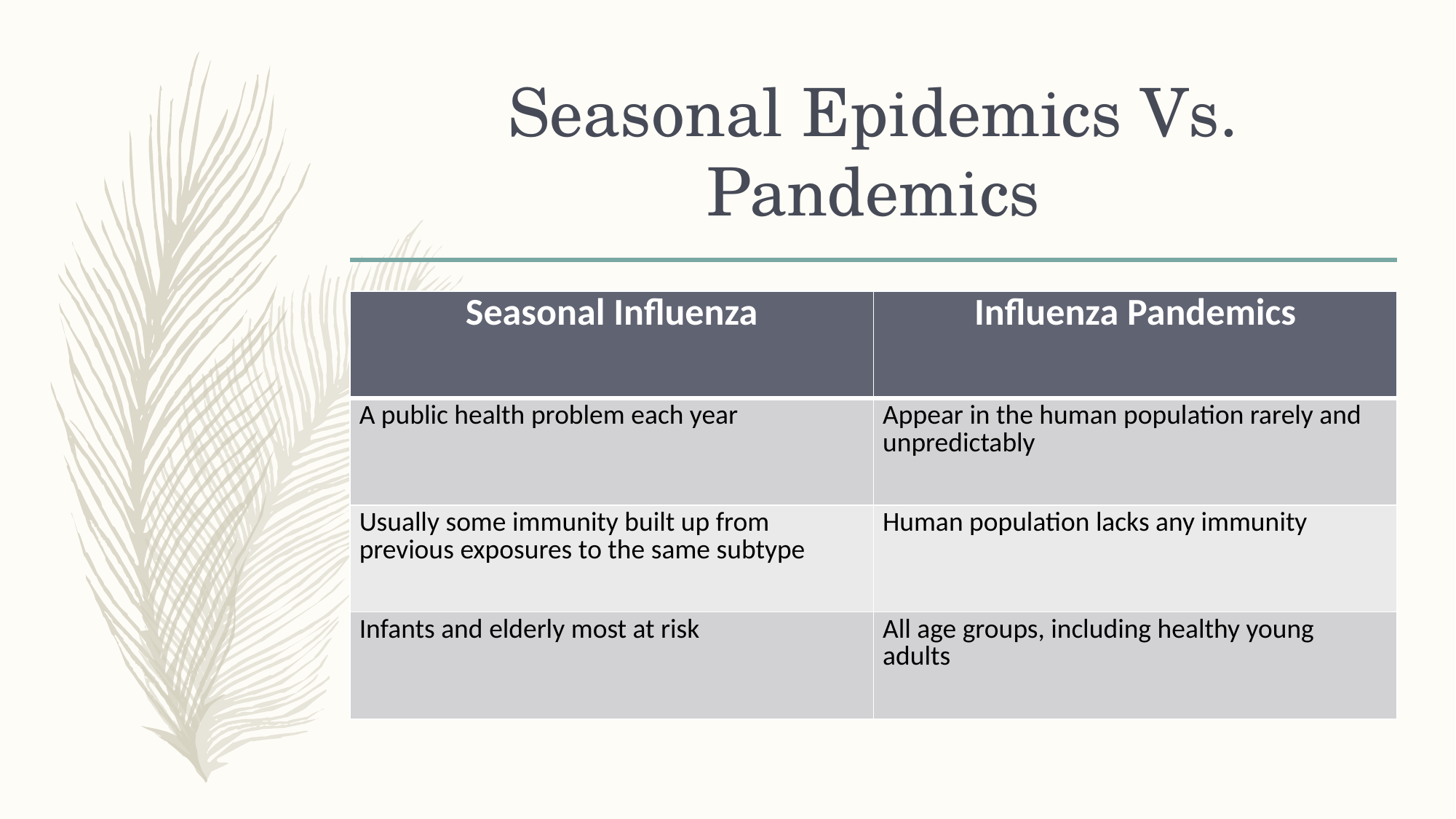

# Seasonal Epidemics Vs. Pandemics
| Seasonal Influenza | Influenza Pandemics |
| --- | --- |
| A public health problem each year | Appear in the human population rarely and unpredictably |
| Usually some immunity built up from previous exposures to the same subtype | Human population lacks any immunity |
| Infants and elderly most at risk | All age groups, including healthy young adults |